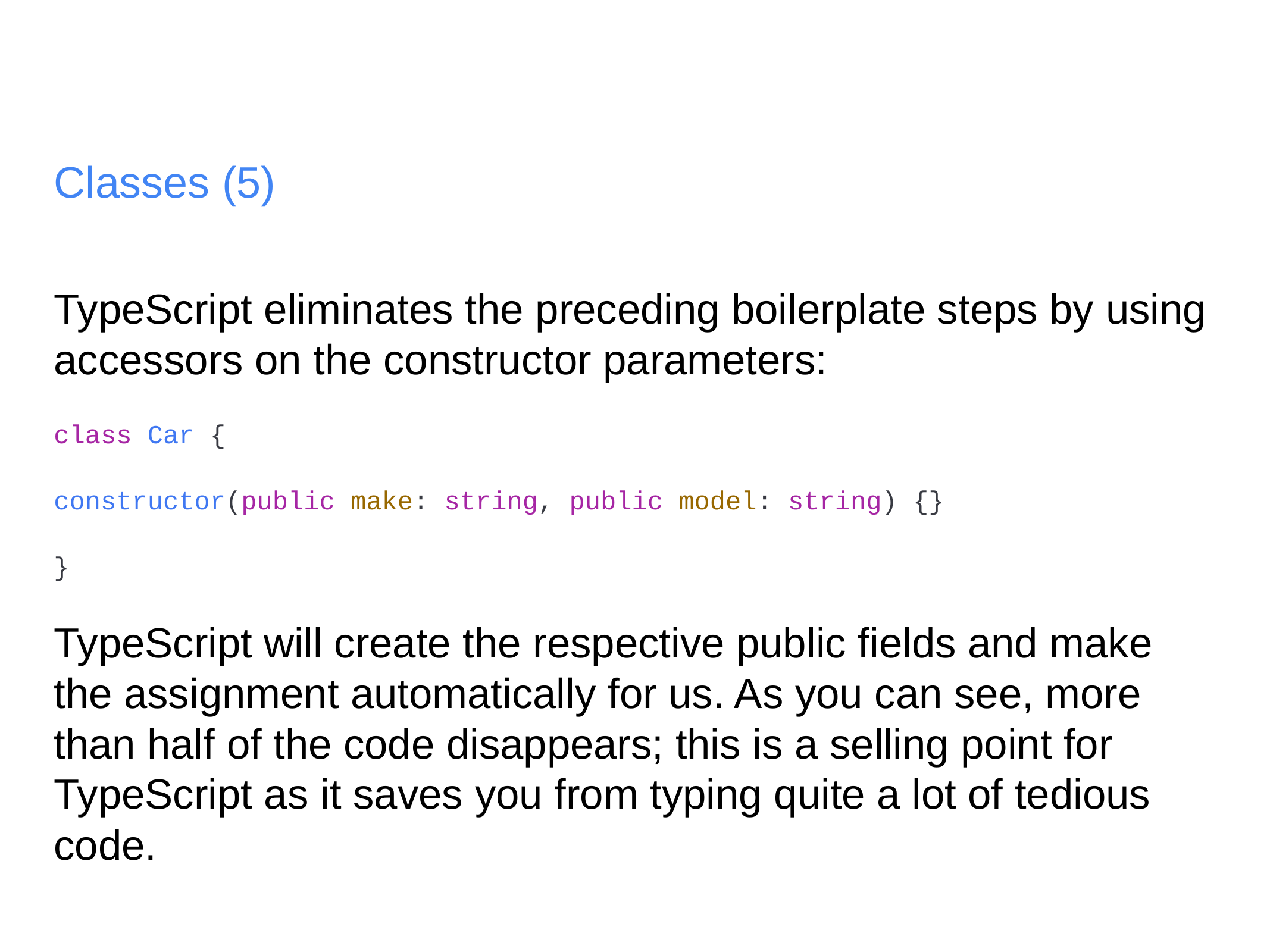

# Classes (5)

TypeScript eliminates the preceding boilerplate steps by using accessors on the constructor parameters:
class Car {
constructor(public make: string, public model: string) {}
}
TypeScript will create the respective public fields and make the assignment automatically for us. As you can see, more than half of the code disappears; this is a selling point for TypeScript as it saves you from typing quite a lot of tedious code.